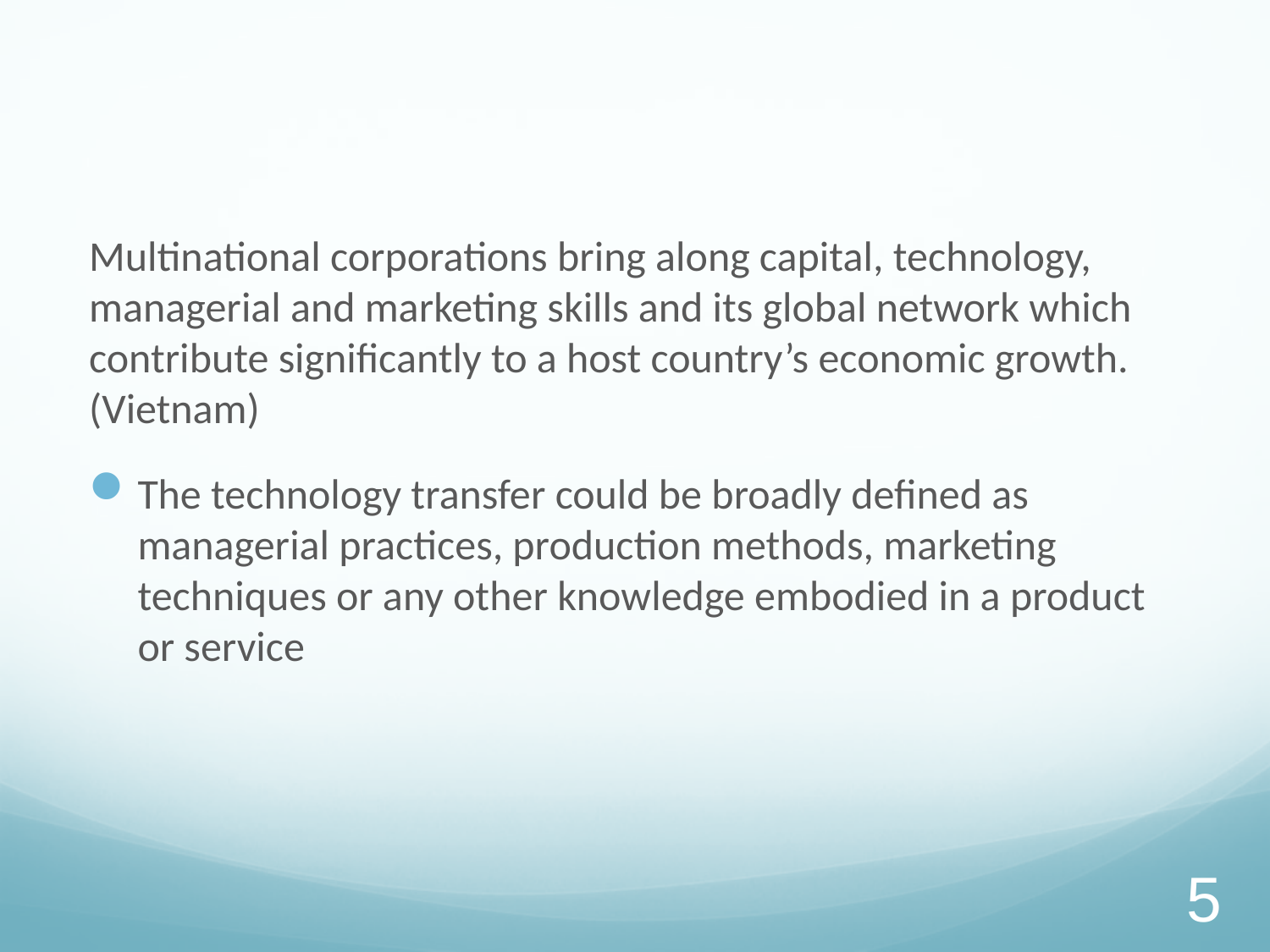

Multinational corporations bring along capital, technology, managerial and marketing skills and its global network which contribute significantly to a host country’s economic growth. (Vietnam)
The technology transfer could be broadly defined as managerial practices, production methods, marketing techniques or any other knowledge embodied in a product or service
5